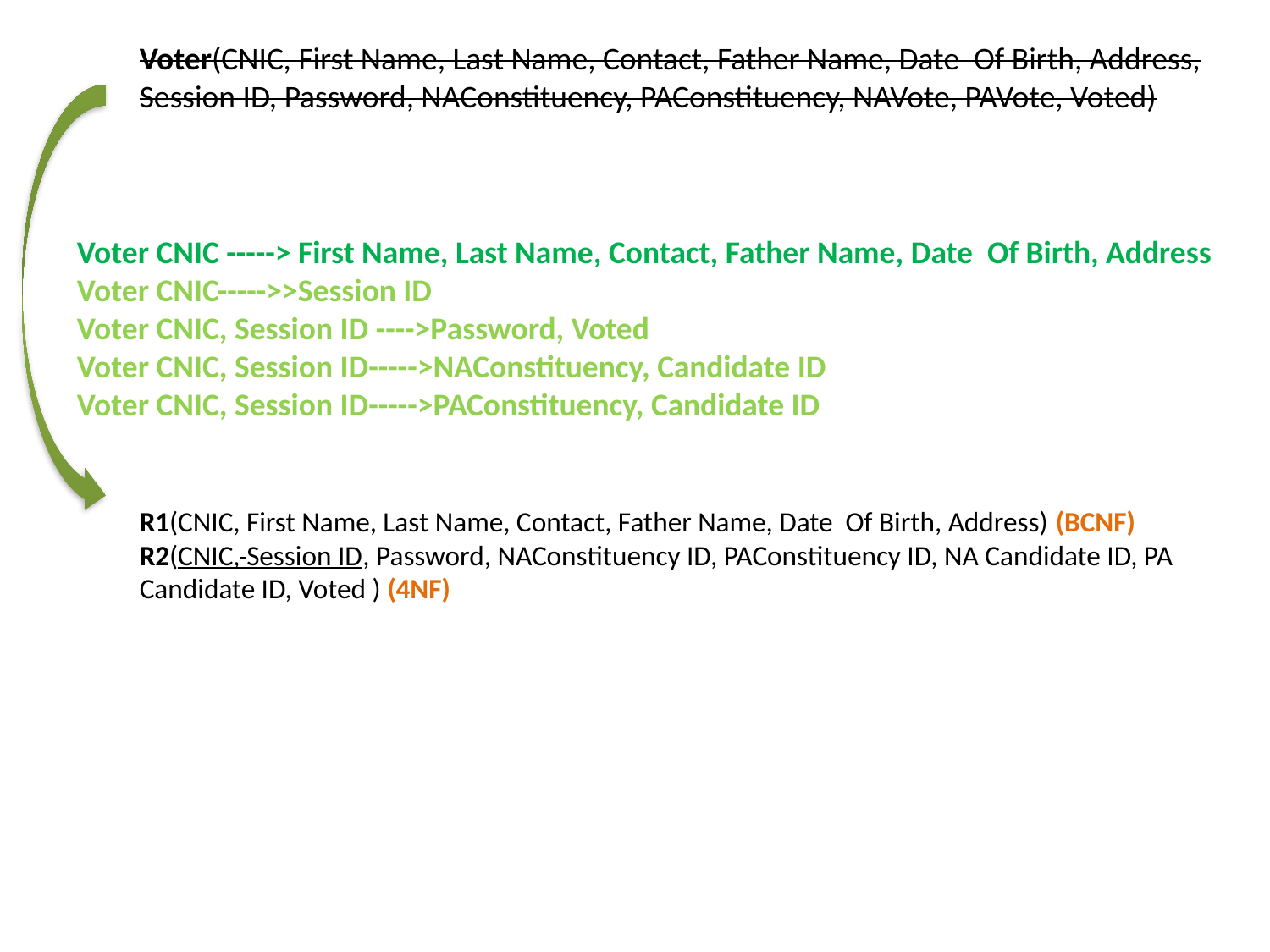

Voter(CNIC, First Name, Last Name, Contact, Father Name, Date  Of Birth, Address, Session ID, Password, NAConstituency, PAConstituency, NAVote, PAVote, Voted)

Voter CNIC -----> First Name, Last Name, Contact, Father Name, Date  Of Birth, Address
Voter CNIC----->>Session ID
Voter CNIC, Session ID ---->Password, Voted
Voter CNIC, Session ID----->NAConstituency, Candidate ID
Voter CNIC, Session ID----->PAConstituency, Candidate ID

R1(CNIC, First Name, Last Name, Contact, Father Name, Date  Of Birth, Address) (BCNF)
R2(CNIC, Session ID, Password, NAConstituency ID, PAConstituency ID, NA Candidate ID, PA Candidate ID, Voted ) (4NF)